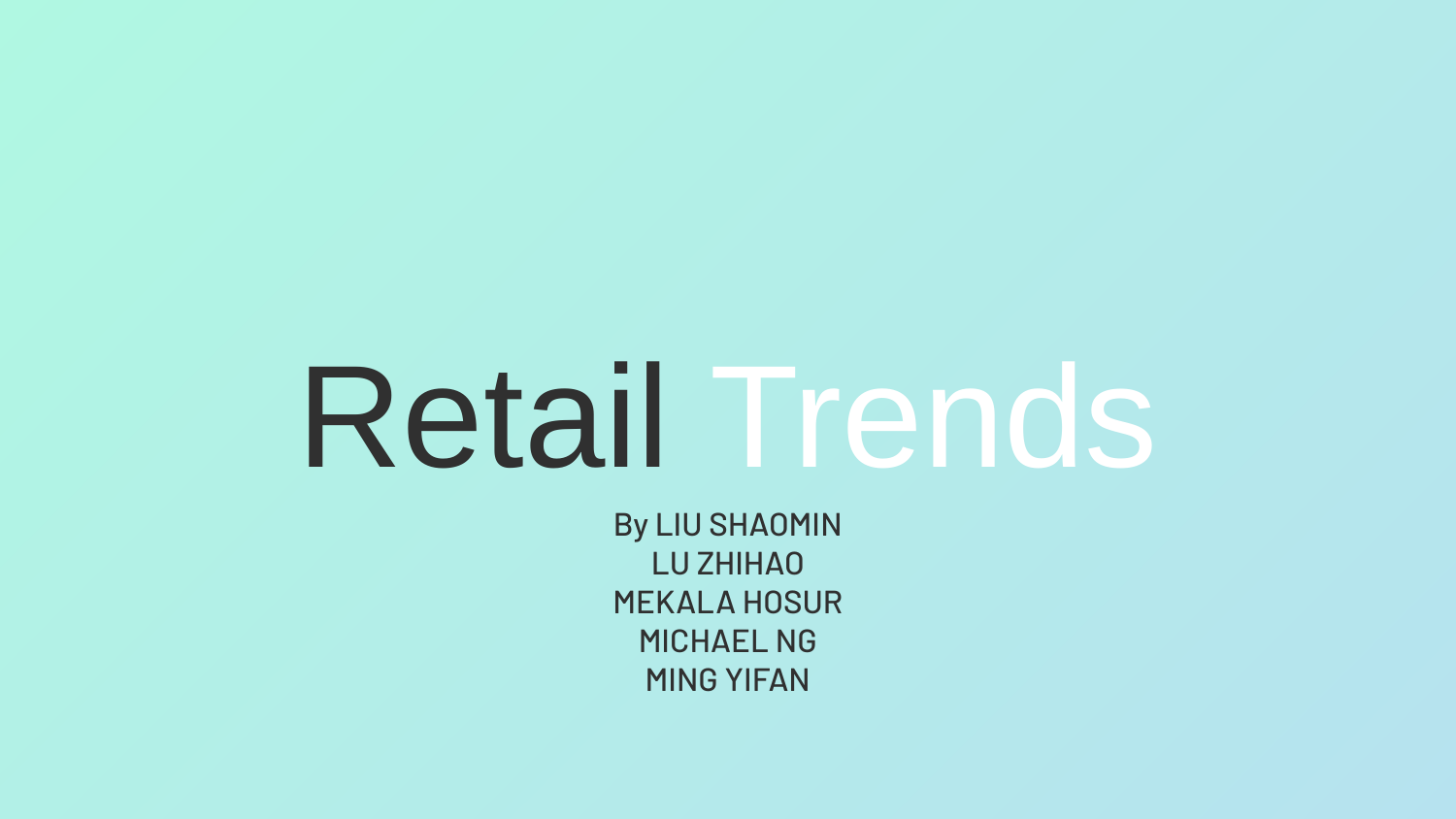

# Retail Trends
By LIU SHAOMIN
LU ZHIHAO
MEKALA HOSUR
MICHAEL NG
MING YIFAN